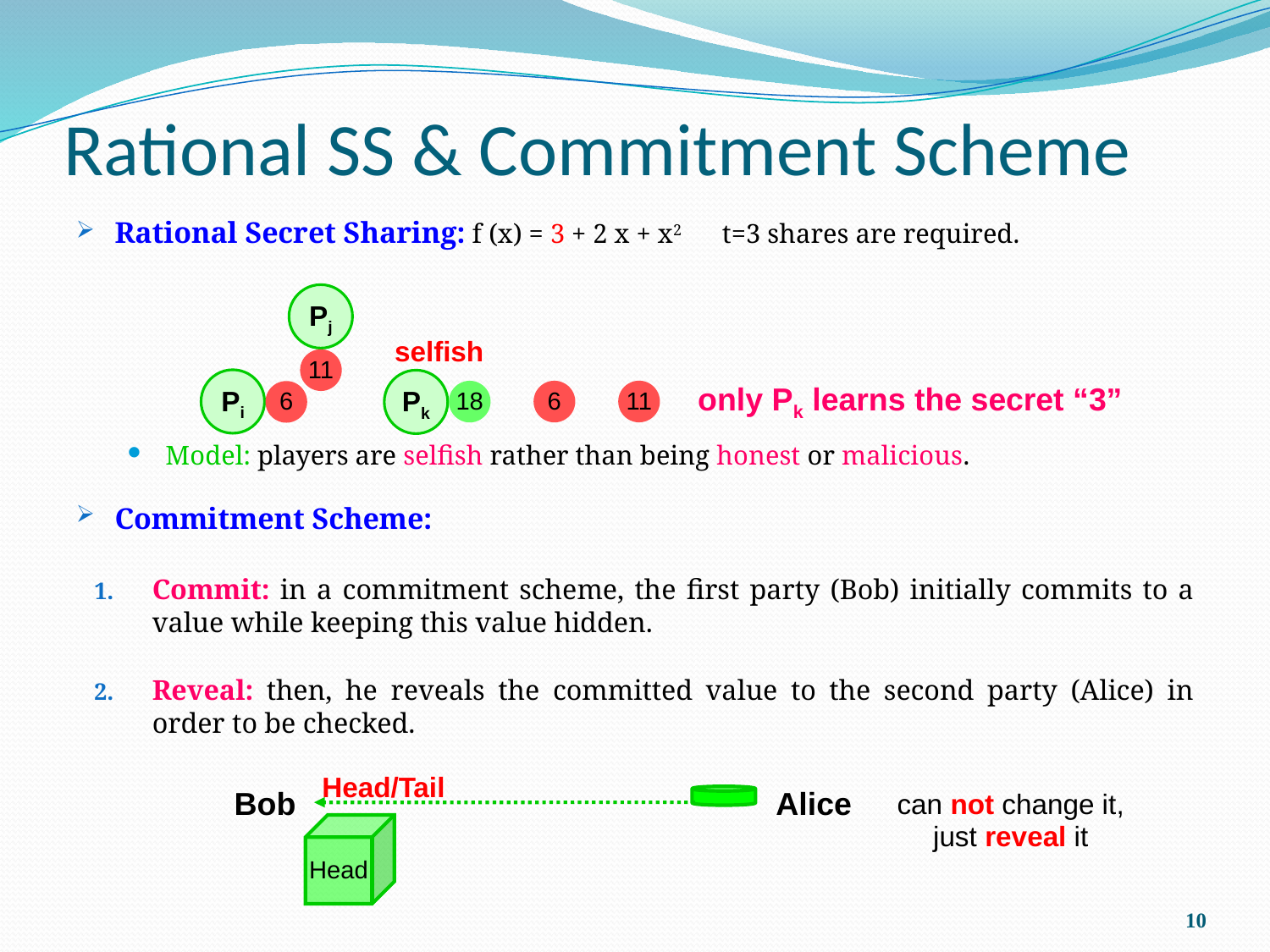

# Rational SS & Commitment Scheme

Rational Secret Sharing: f (x) = 3 + 2 x + x2      t=3 shares are required.

Model: players are selfish rather than being honest or malicious.

Commitment Scheme:

Commit: in a commitment scheme, the first party (Bob) initially commits to a value while keeping this value hidden.

Reveal: then, he reveals the committed value to the second party (Alice) in order to be checked.
Pj
Pi
Pk
selfish
11
18
6
only Pk learns the secret “3”
11
6
Head/Tail

Alice
Bob
can not change it, just reveal it
Head
10